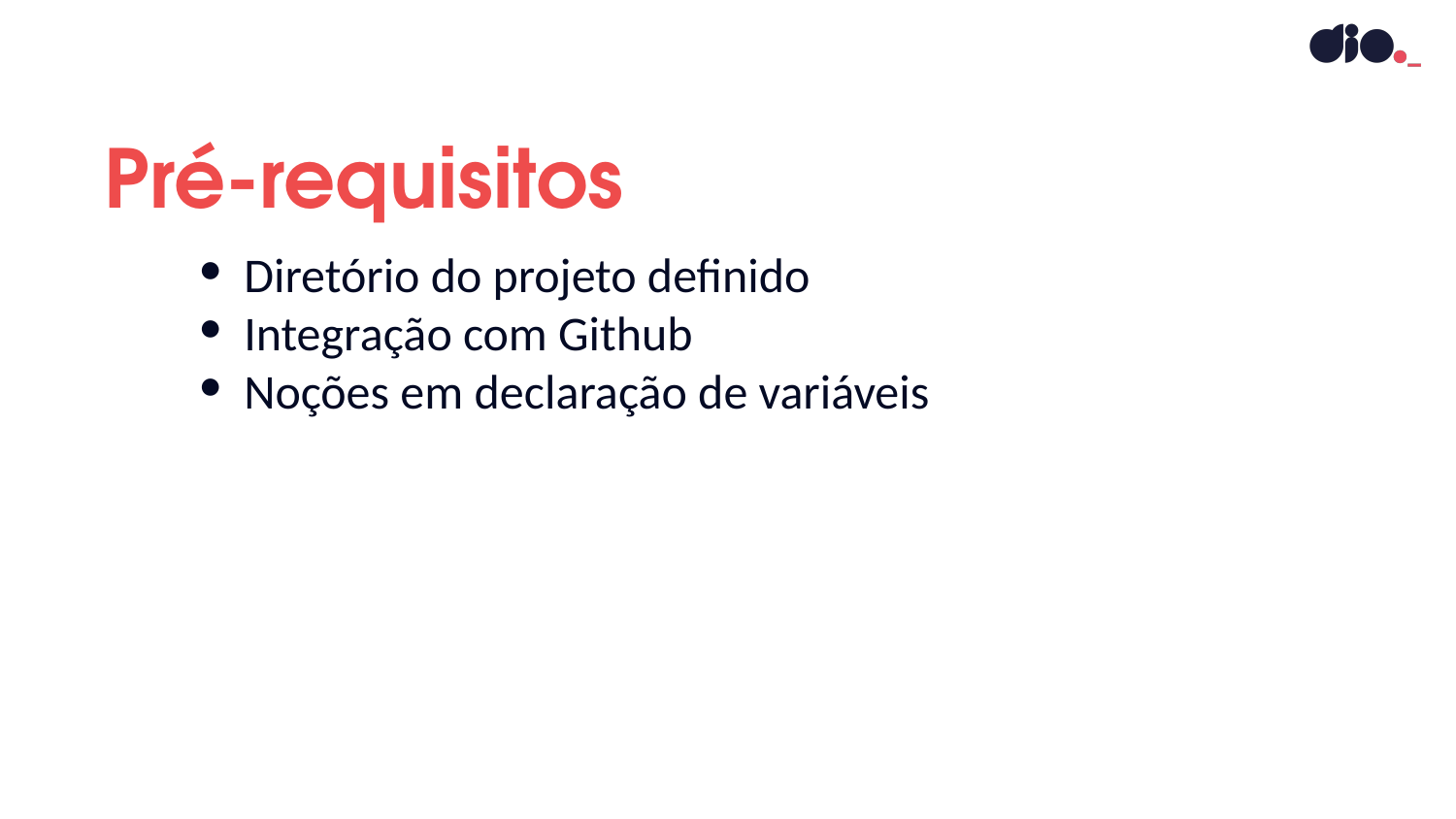

Diretório do projeto definido
Integração com Github
Noções em declaração de variáveis

Pré-requisitos